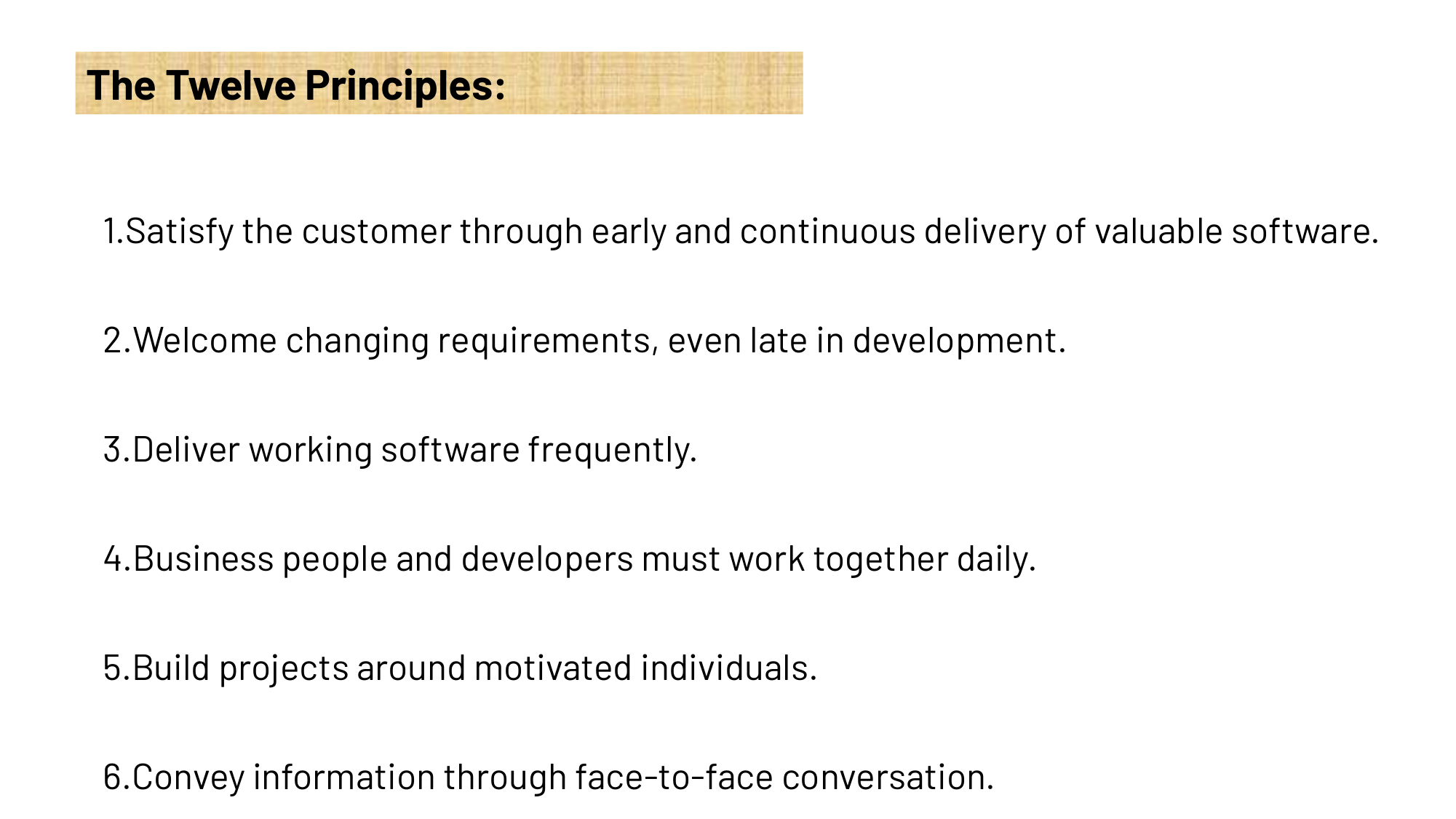

The Twelve Principles:
Satisfy the customer through early and continuous delivery of valuable software.
Welcome changing requirements, even late in development.
Deliver working software frequently.
Business people and developers must work together daily.
Build projects around motivated individuals.
Convey information through face-to-face conversation.